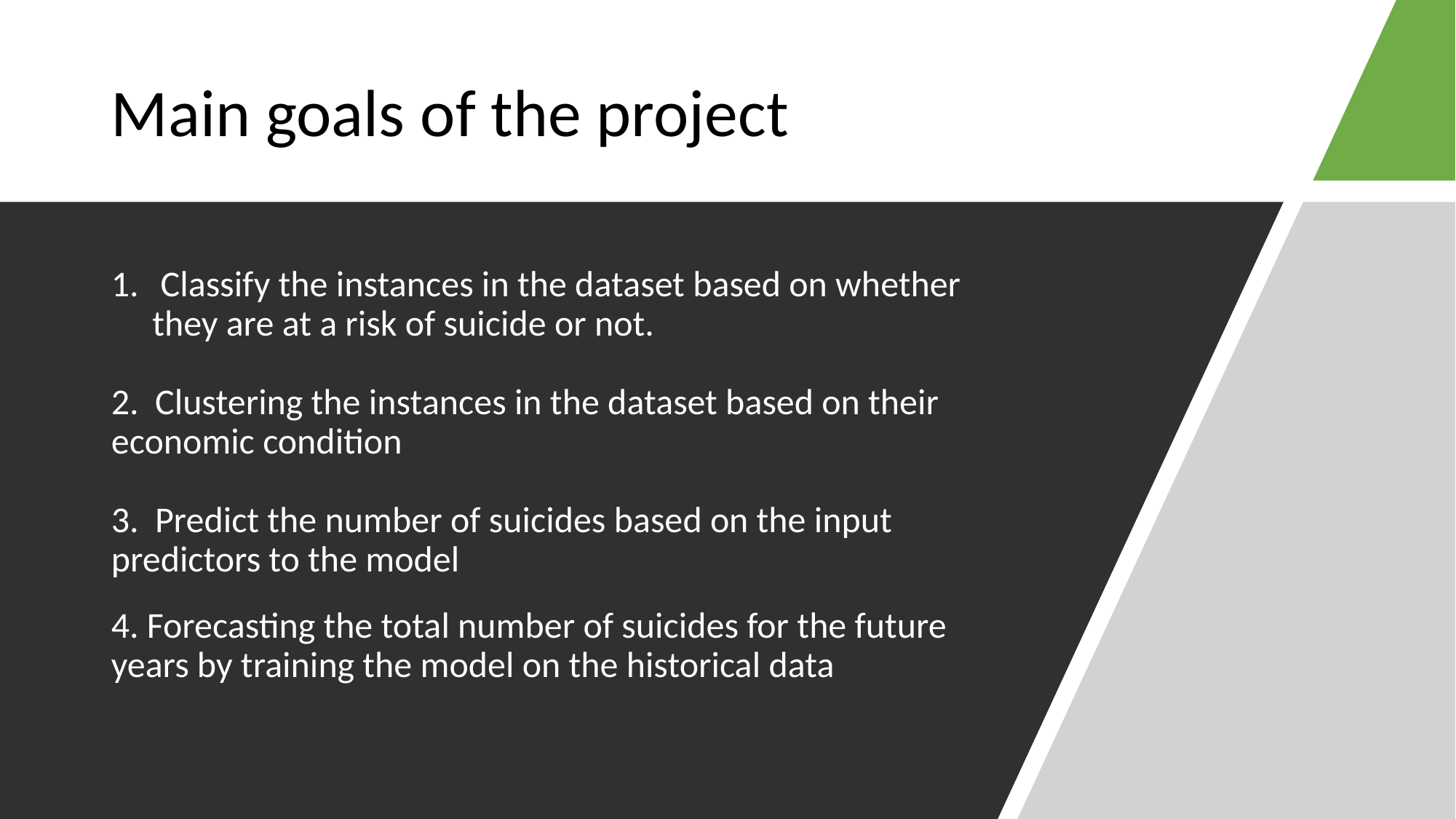

# Main goals of the project

 Classify the instances in the dataset based on whether they are at a risk of suicide or not.

2.  Clustering the instances in the dataset based on their economic condition

3.  Predict the number of suicides based on the input predictors to the model
4. Forecasting the total number of suicides for the future years by training the model on the historical data